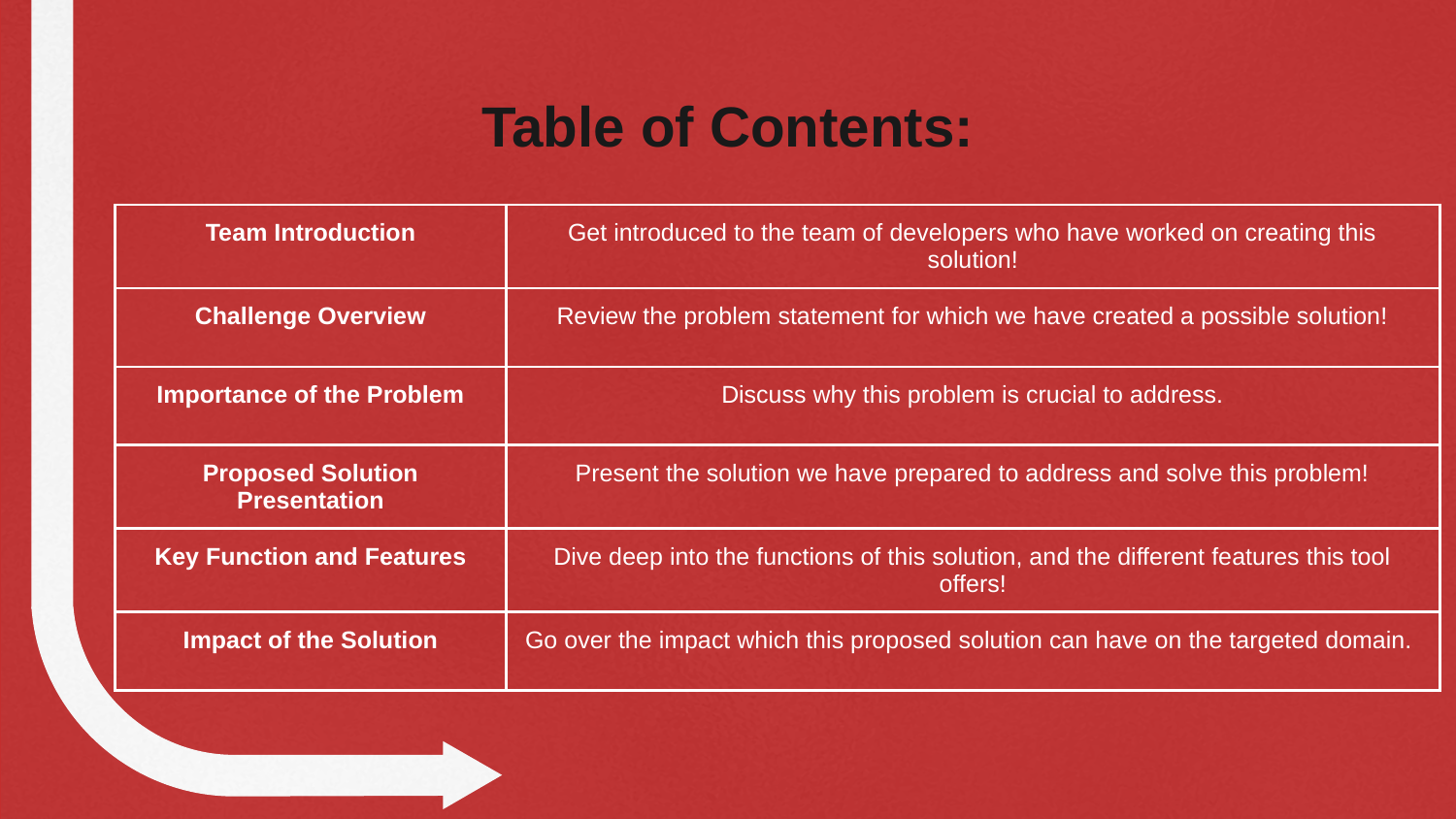

# Table of Contents:
| Team Introduction | Get introduced to the team of developers who have worked on creating this solution! |
| --- | --- |
| Challenge Overview | Review the problem statement for which we have created a possible solution! |
| Importance of the Problem | Discuss why this problem is crucial to address. |
| Proposed Solution Presentation | Present the solution we have prepared to address and solve this problem! |
| Key Function and Features | Dive deep into the functions of this solution, and the different features this tool offers! |
| Impact of the Solution | Go over the impact which this proposed solution can have on the targeted domain. |